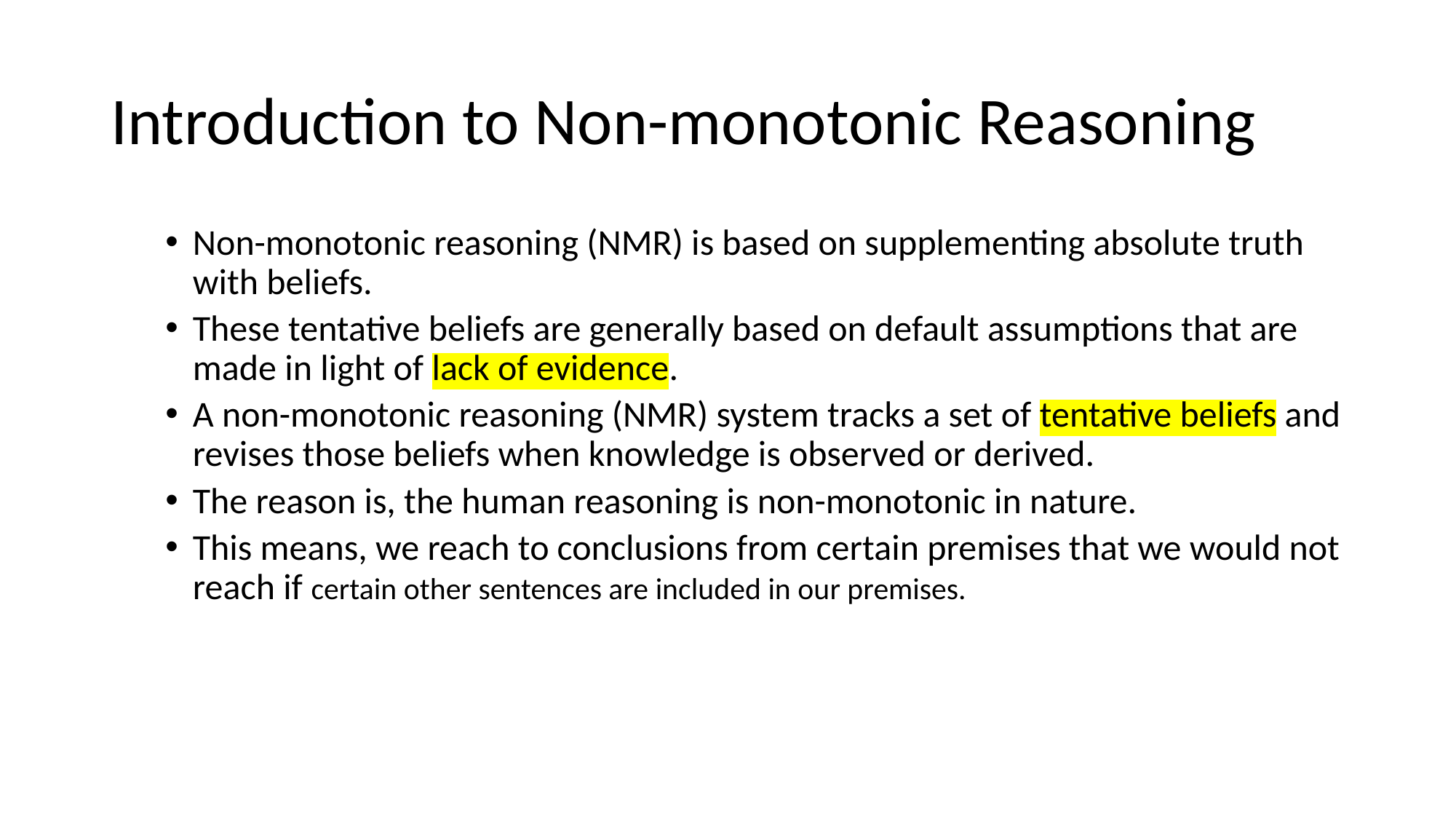

# Introduction to Non-monotonic Reasoning
Non-monotonic reasoning (NMR) is based on supplementing absolute truth with beliefs.
These tentative beliefs are generally based on default assumptions that are made in light of lack of evidence.
A non-monotonic reasoning (NMR) system tracks a set of tentative beliefs and revises those beliefs when knowledge is observed or derived.
The reason is, the human reasoning is non-monotonic in nature.
This means, we reach to conclusions from certain premises that we would not reach if certain other sentences are included in our premises.